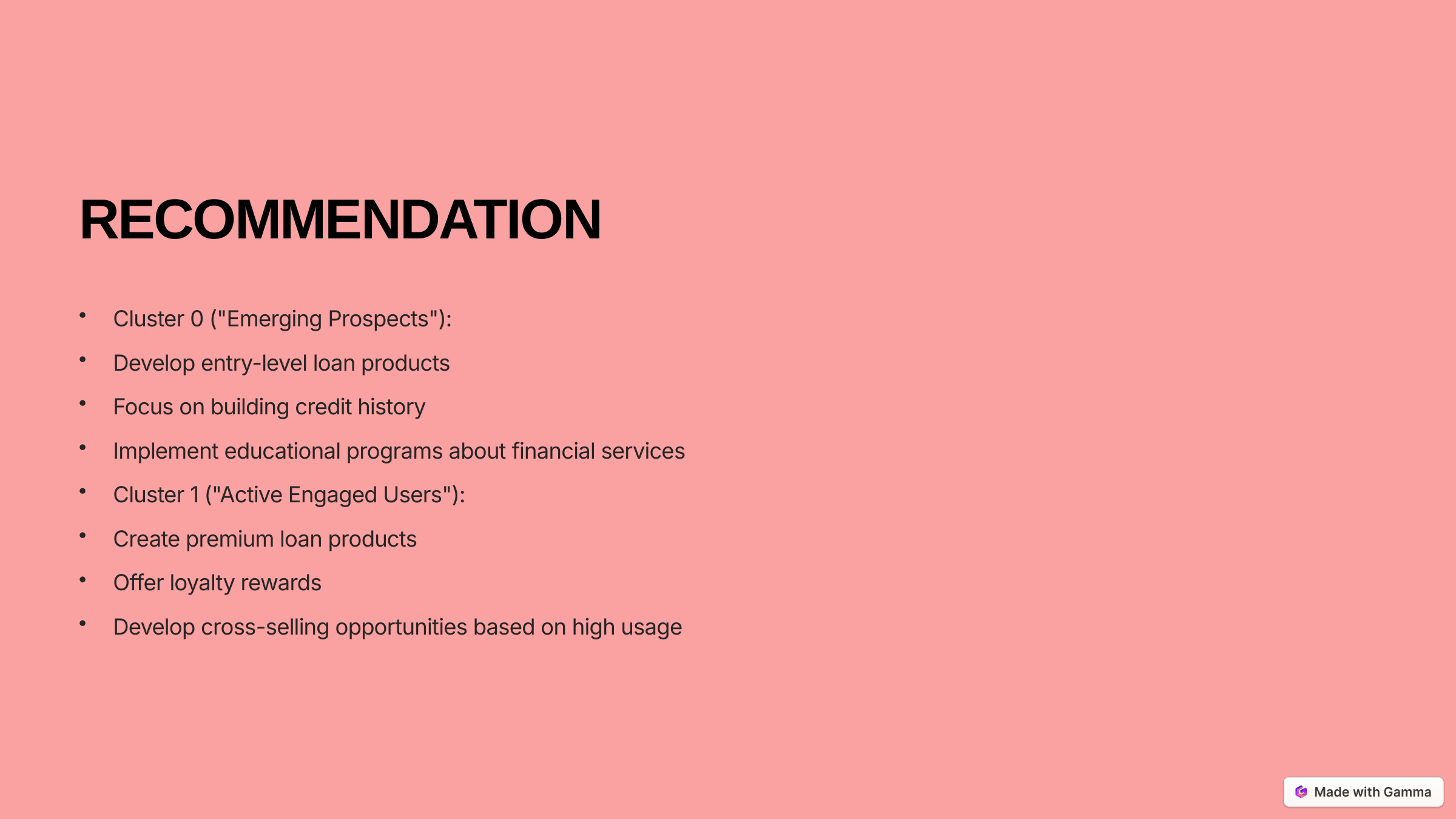

RECOMMENDATION
Cluster 0 ("Emerging Prospects"):
Develop entry-level loan products
Focus on building credit history
Implement educational programs about financial services
Cluster 1 ("Active Engaged Users"):
Create premium loan products
Offer loyalty rewards
Develop cross-selling opportunities based on high usage